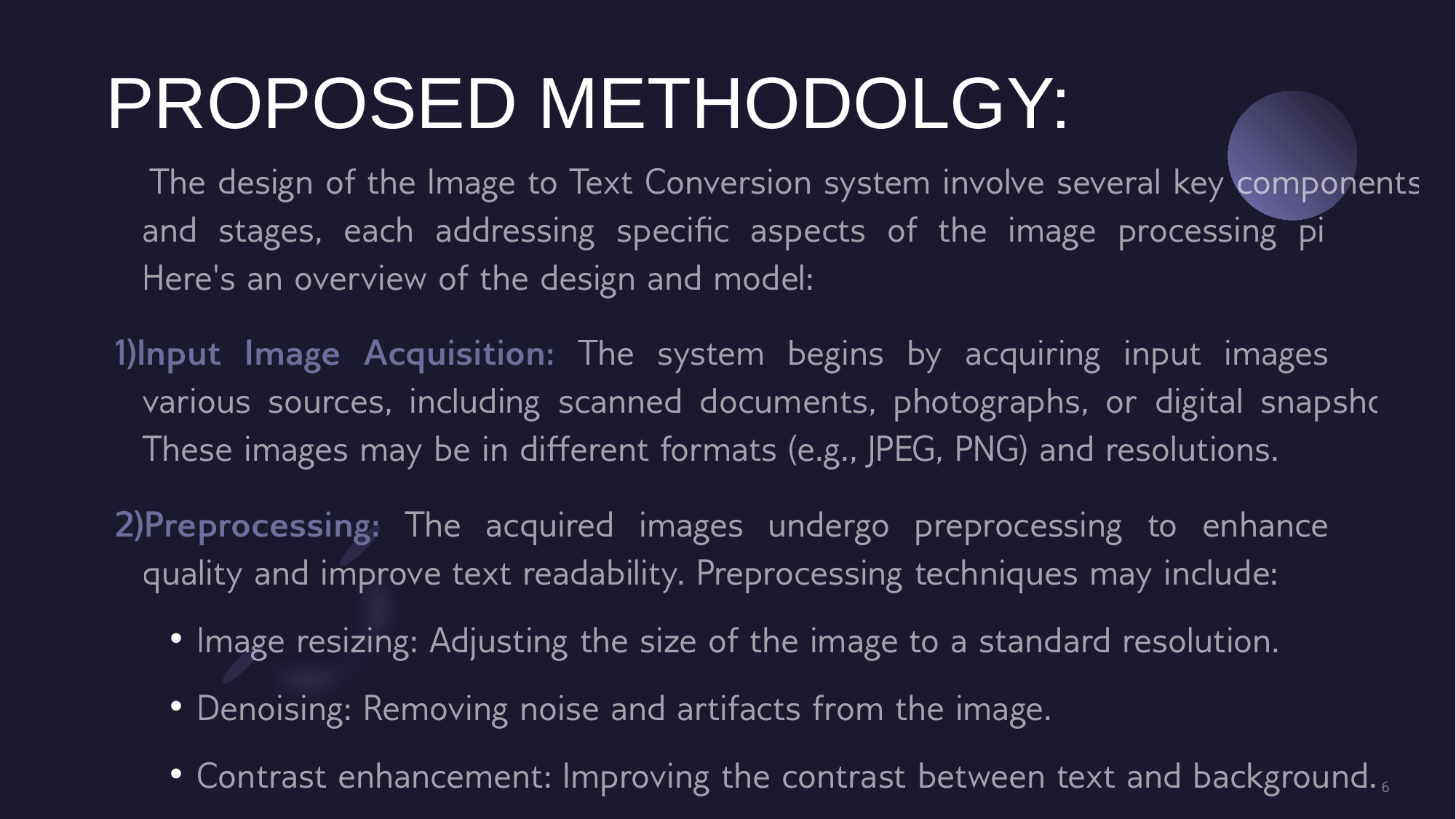

# PROPOSED METHODOLGY:
   The design of the Image to Text Conversion system involve several key components and stages, each addressing specific aspects of the image processing pipeline. Here's an overview of the design and model:
1)Input Image Acquisition: The system begins by acquiring input images from various sources, including scanned documents, photographs, or digital snapshots. These images may be in different formats (e.g., JPEG, PNG) and resolutions.
2)Preprocessing: The acquired images undergo preprocessing to enhance their quality and improve text readability. Preprocessing techniques may include:
Image resizing: Adjusting the size of the image to a standard resolution.
Denoising: Removing noise and artifacts from the image.
Contrast enhancement: Improving the contrast between text and background.

6